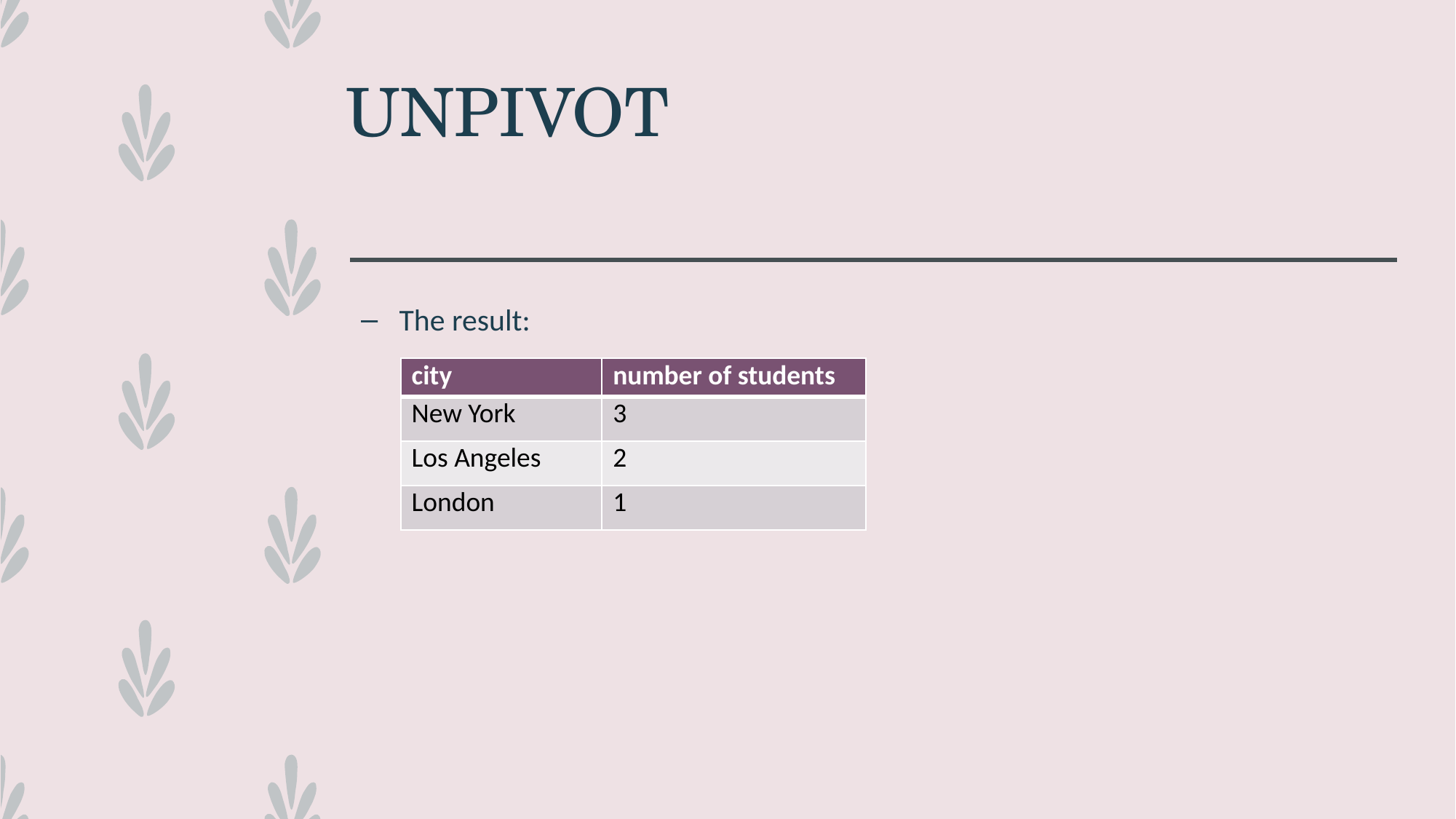

# UNPIVOT
The result:

| city | number of students |
| --- | --- |
| New York | 3 |
| Los Angeles | 2 |
| London | 1 |